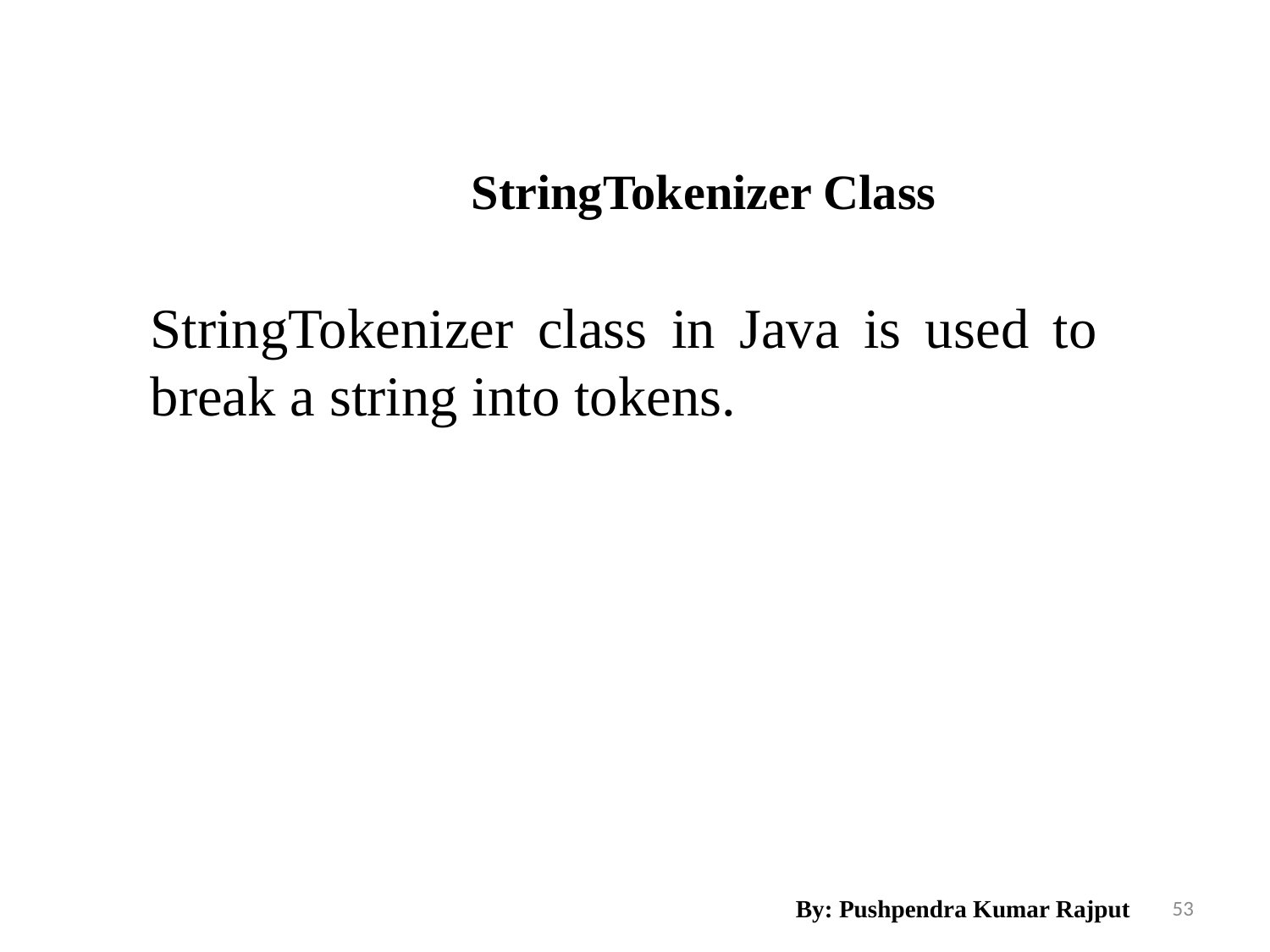

StringTokenizer Class
StringTokenizer class in Java is used to break a string into tokens.
By: Pushpendra Kumar Rajput
53